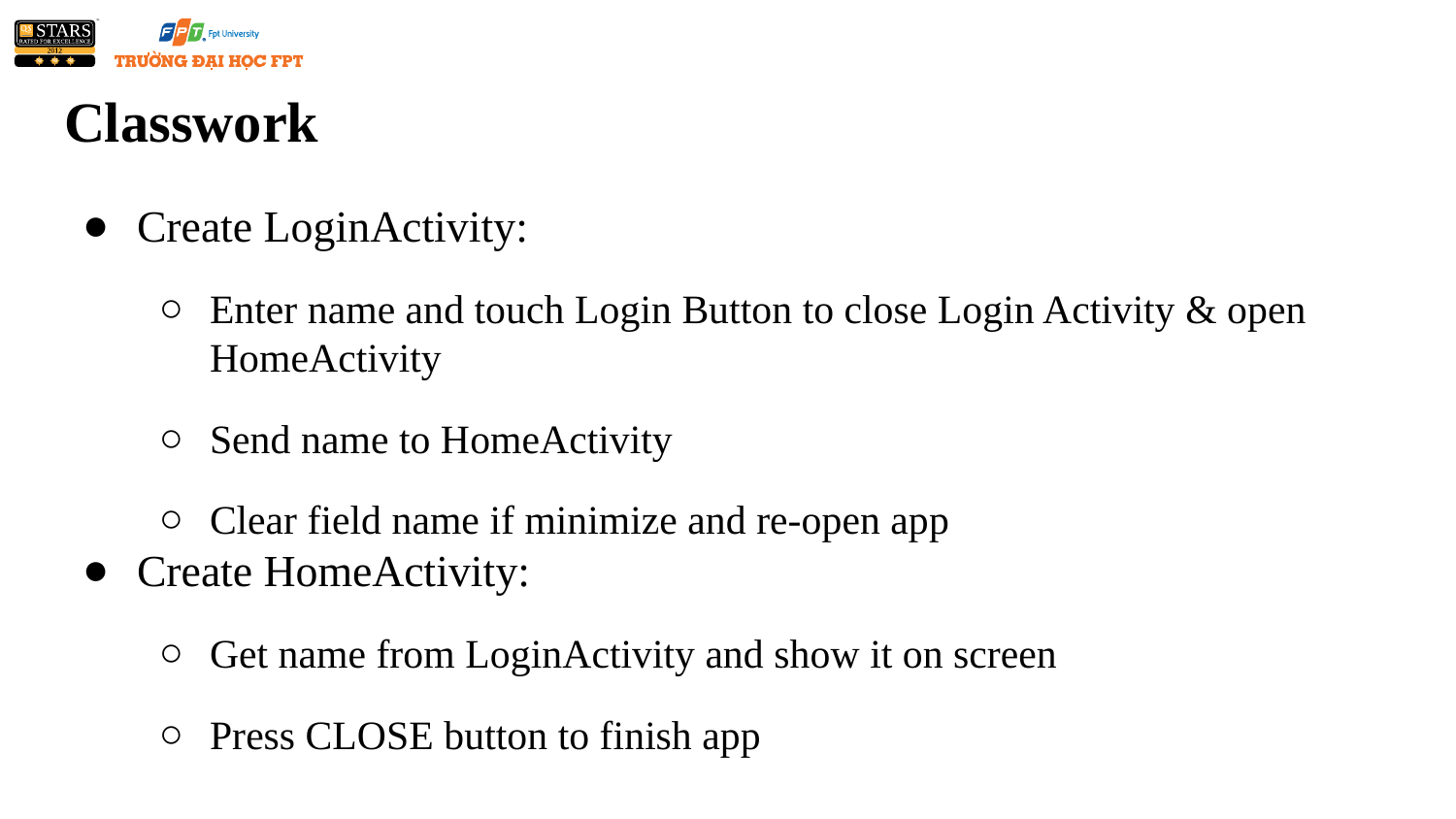

# Classwork
Create LoginActivity:
Enter name and touch Login Button to close Login Activity & open HomeActivity
Send name to HomeActivity
Clear field name if minimize and re-open app
Create HomeActivity:
Get name from LoginActivity and show it on screen
Press CLOSE button to finish app